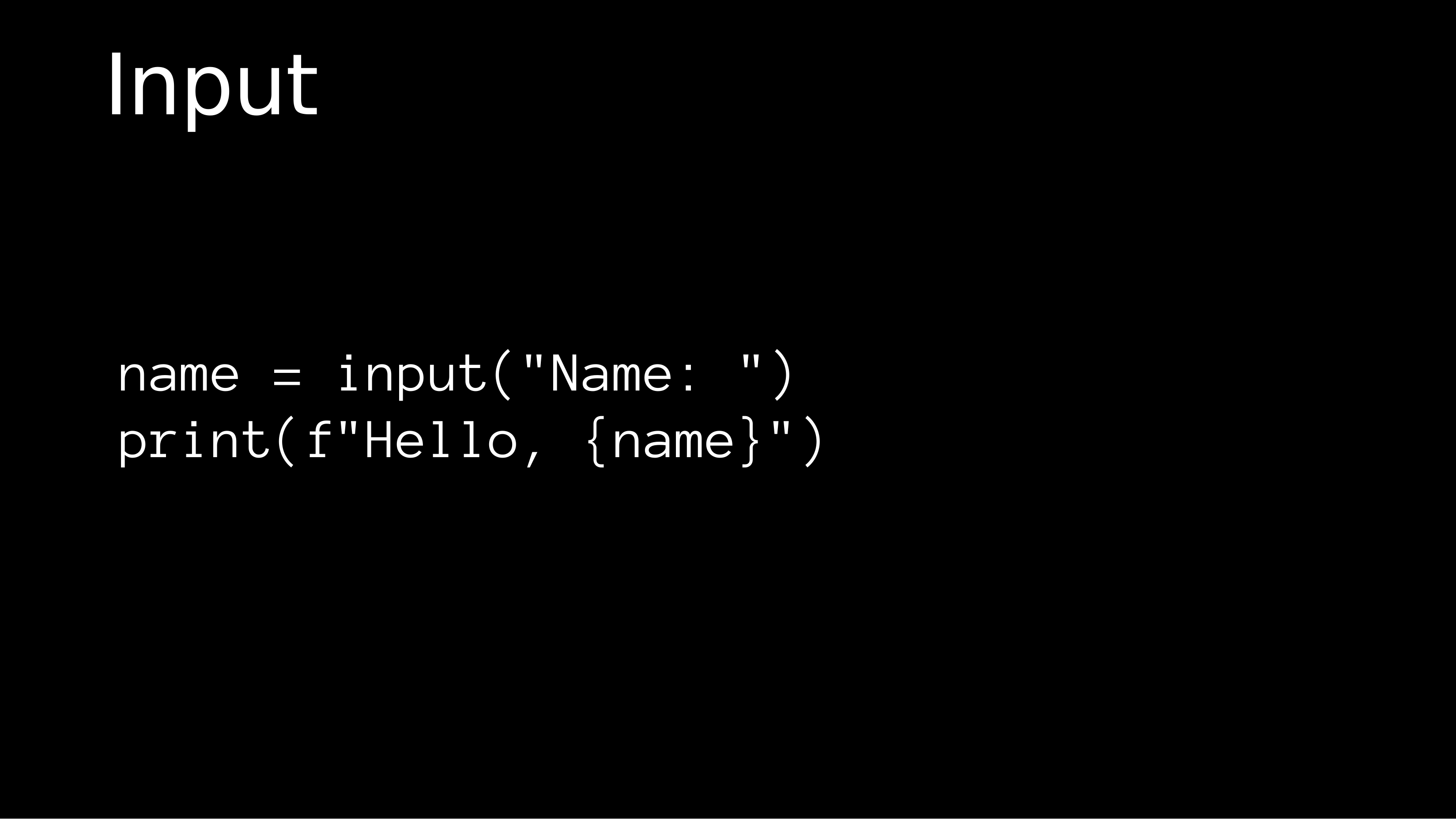

Input
name = input("Name: ") print(f"Hello, {name}")